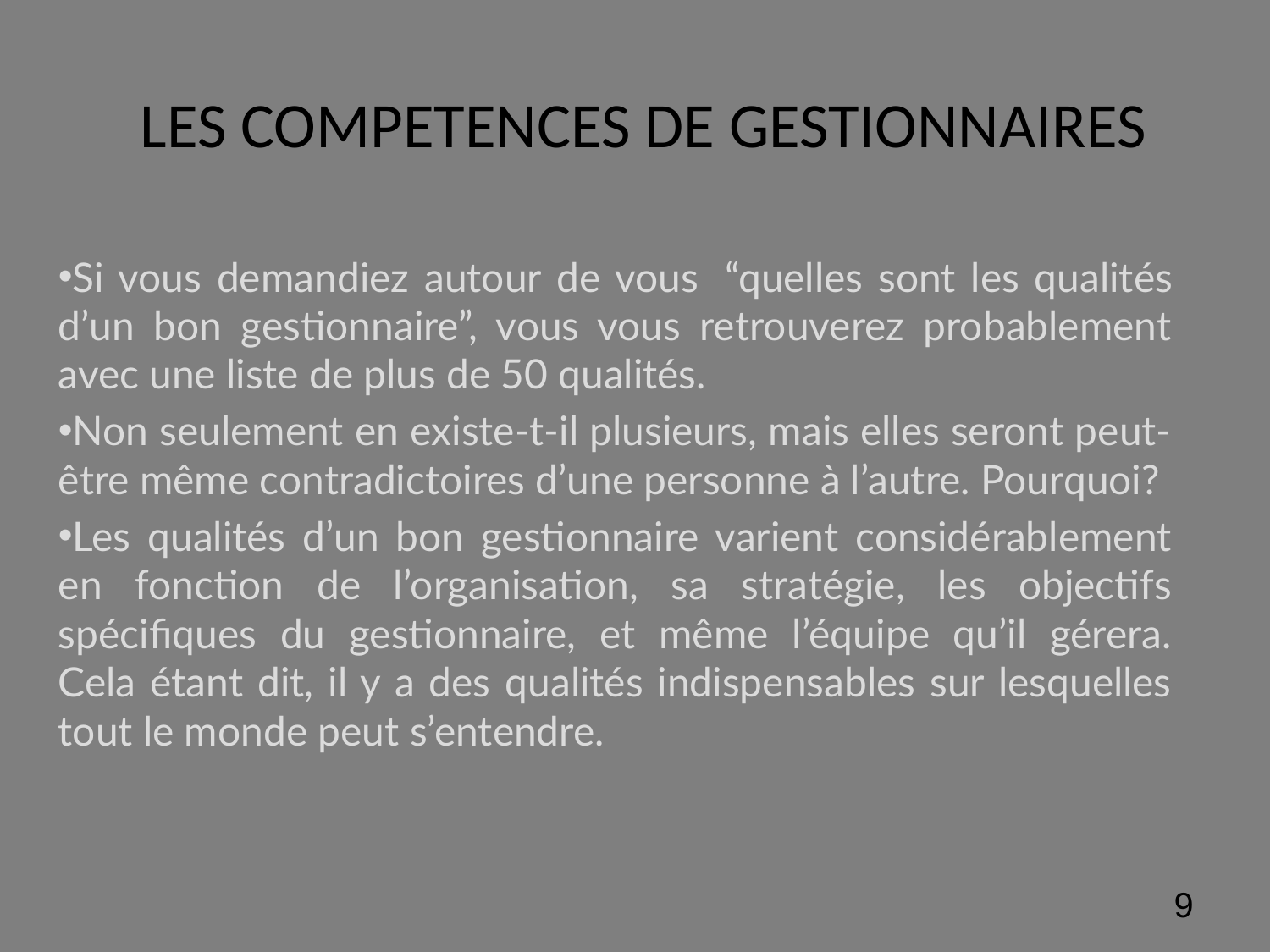

# LES COMPETENCES DE GESTIONNAIRES

Si vous demandiez autour de vous  “quelles sont les qualités d’un bon gestionnaire”, vous vous retrouverez probablement avec une liste de plus de 50 qualités.
Non seulement en existe-t-il plusieurs, mais elles seront peut-être même contradictoires d’une personne à l’autre. Pourquoi?
Les qualités d’un bon gestionnaire varient considérablement en fonction de l’organisation, sa stratégie, les objectifs spécifiques du gestionnaire, et même l’équipe qu’il gérera.
Cela étant dit, il y a des qualités indispensables sur lesquelles tout le monde peut s’entendre.
9